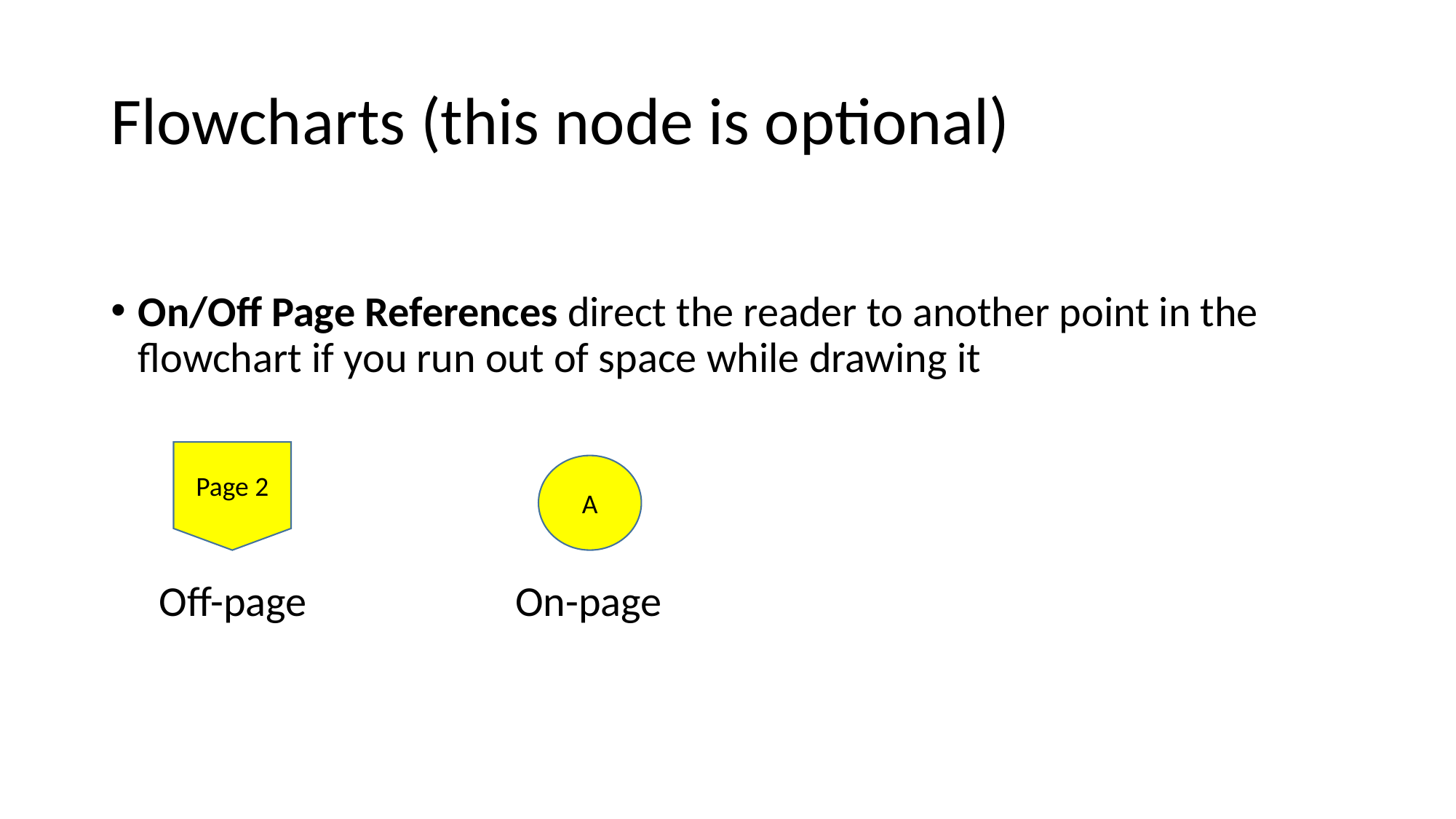

# Flowcharts (this node is optional)

On/Off Page References direct the reader to another point in the flowchart if you run out of space while drawing it

     Off-page		        On-page
Page 2
A